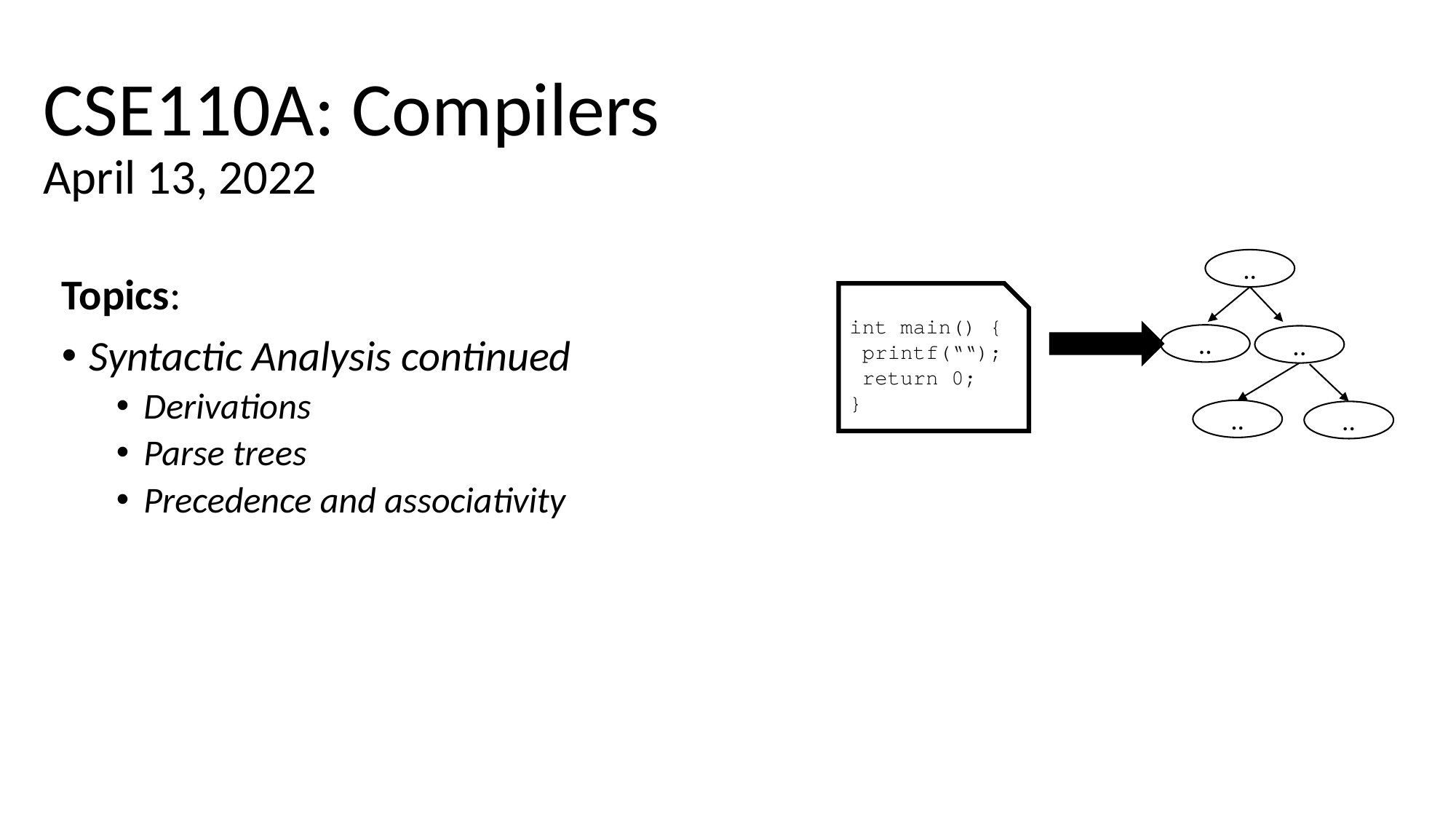

# CSE110A: Compilers April 13, 2022
..
Topics:
Syntactic Analysis continued
Derivations
Parse trees
Precedence and associativity

int main() {
 printf(““);
 return 0;
}

..
..
..
..